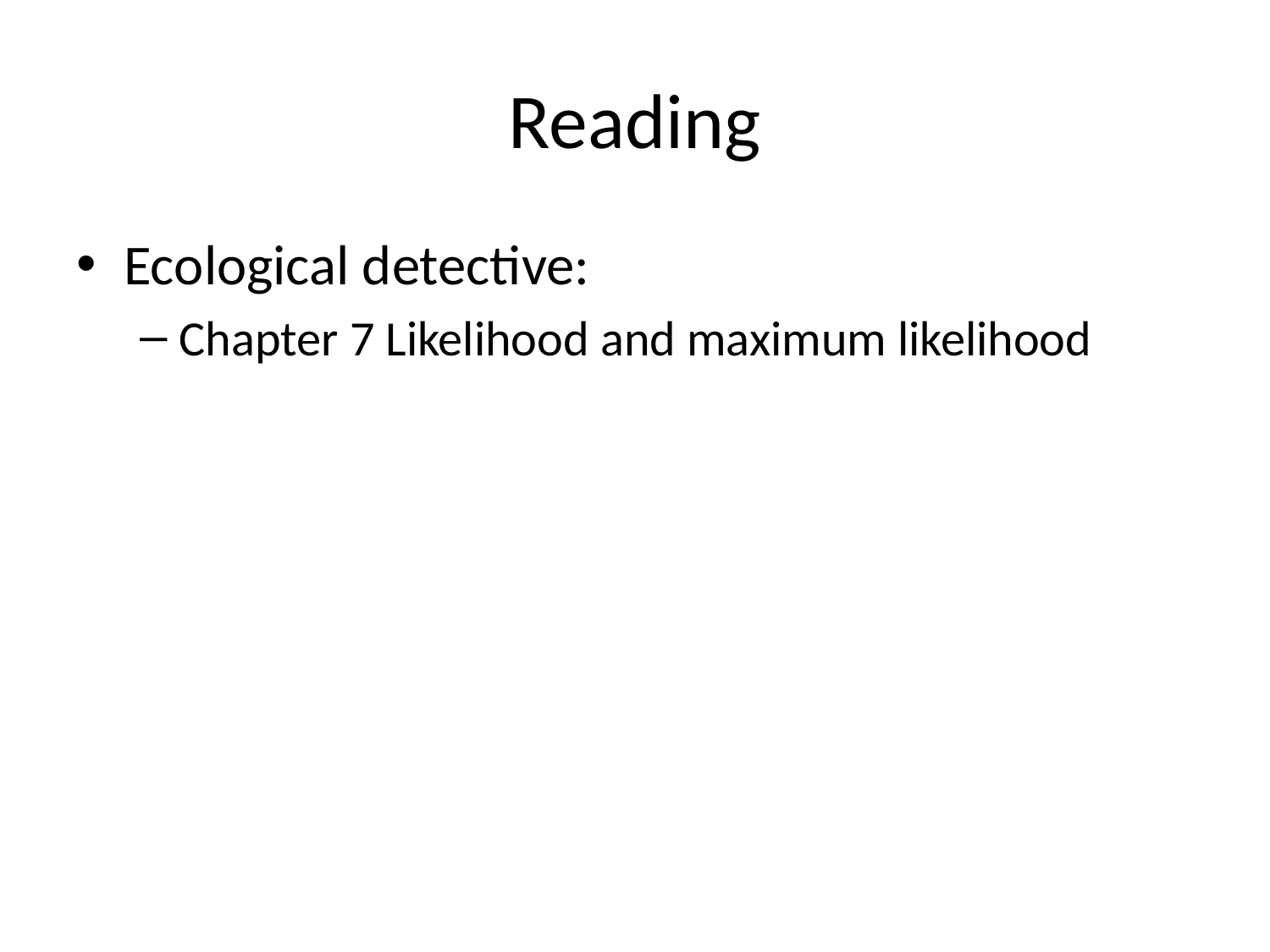

# Reading
Ecological detective:
Chapter 7 Likelihood and maximum likelihood